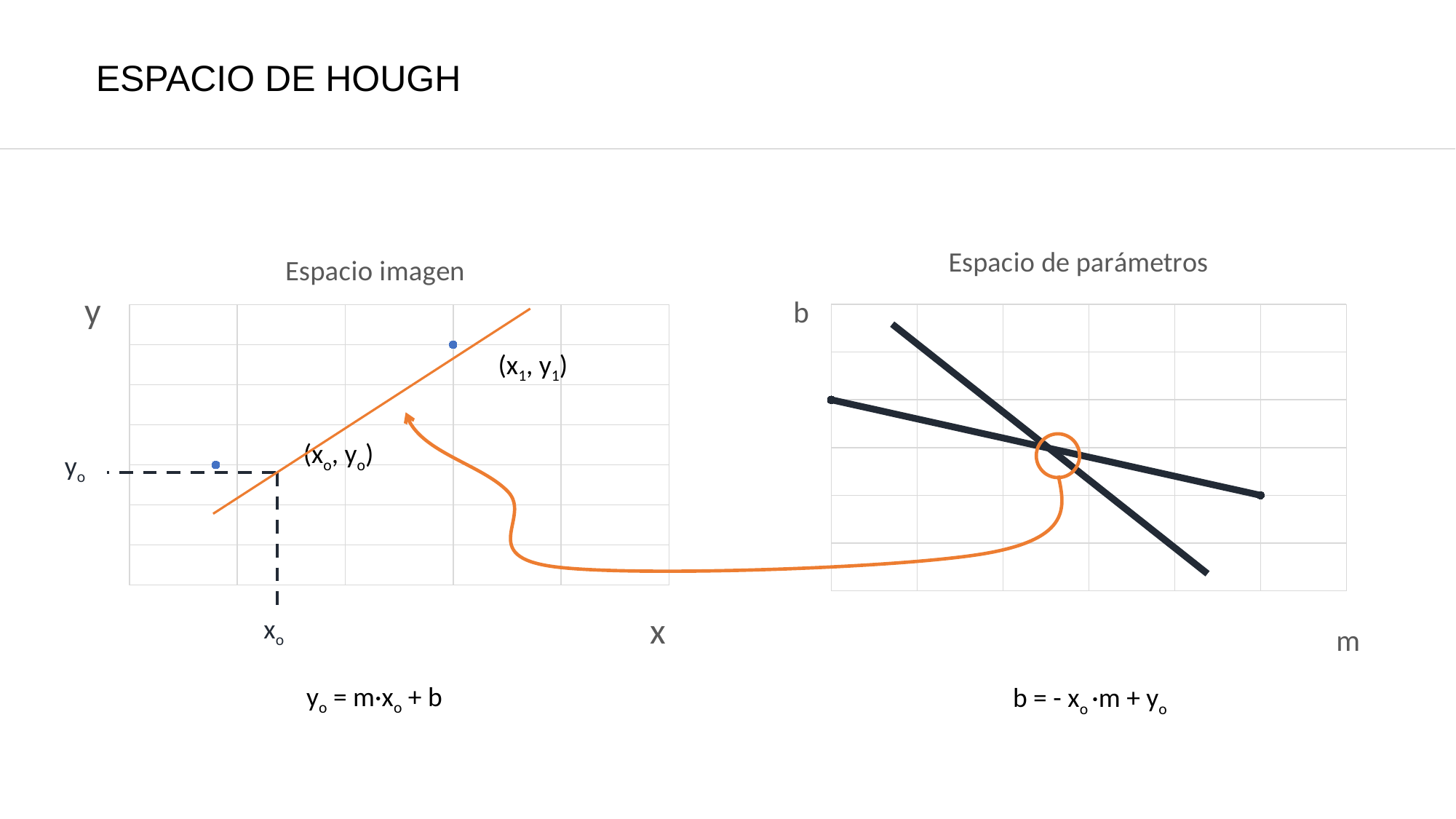

# ESPACIO DE HOUGH

### Chart: Espacio imagen

| Category | Y-Values |
|---|---|

### Chart: Espacio de parámetros

| Category | Y-Values |
|---|---|
(x1, y1)

(xo, yo)

yo
xo
yo = m·xo + b
b = - xo ·m + yo